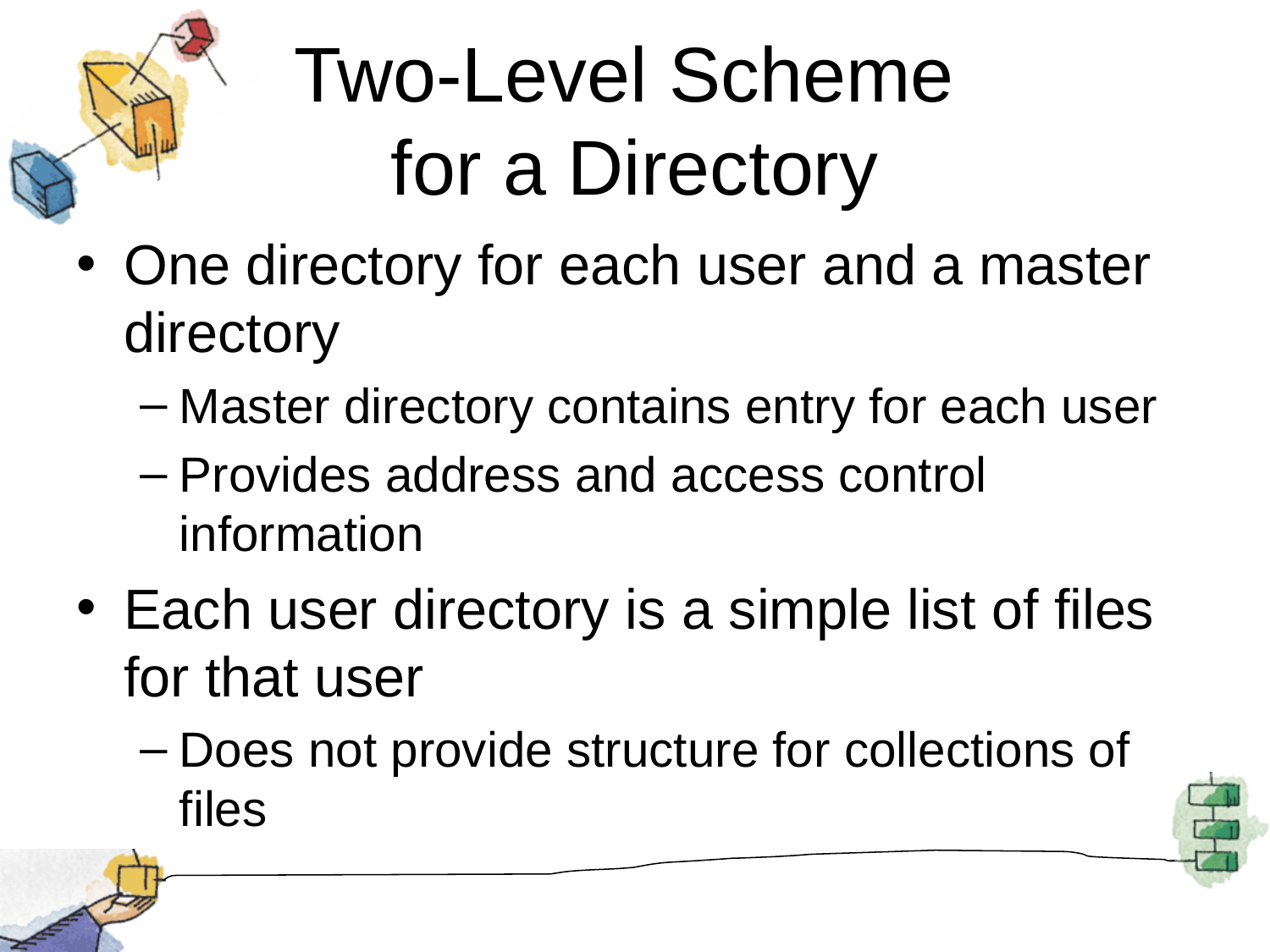

# Two-Level Scheme for a Directory
One directory for each user and a master directory
Master directory contains entry for each user
Provides address and access control information
Each user directory is a simple list of files for that user
Does not provide structure for collections of files